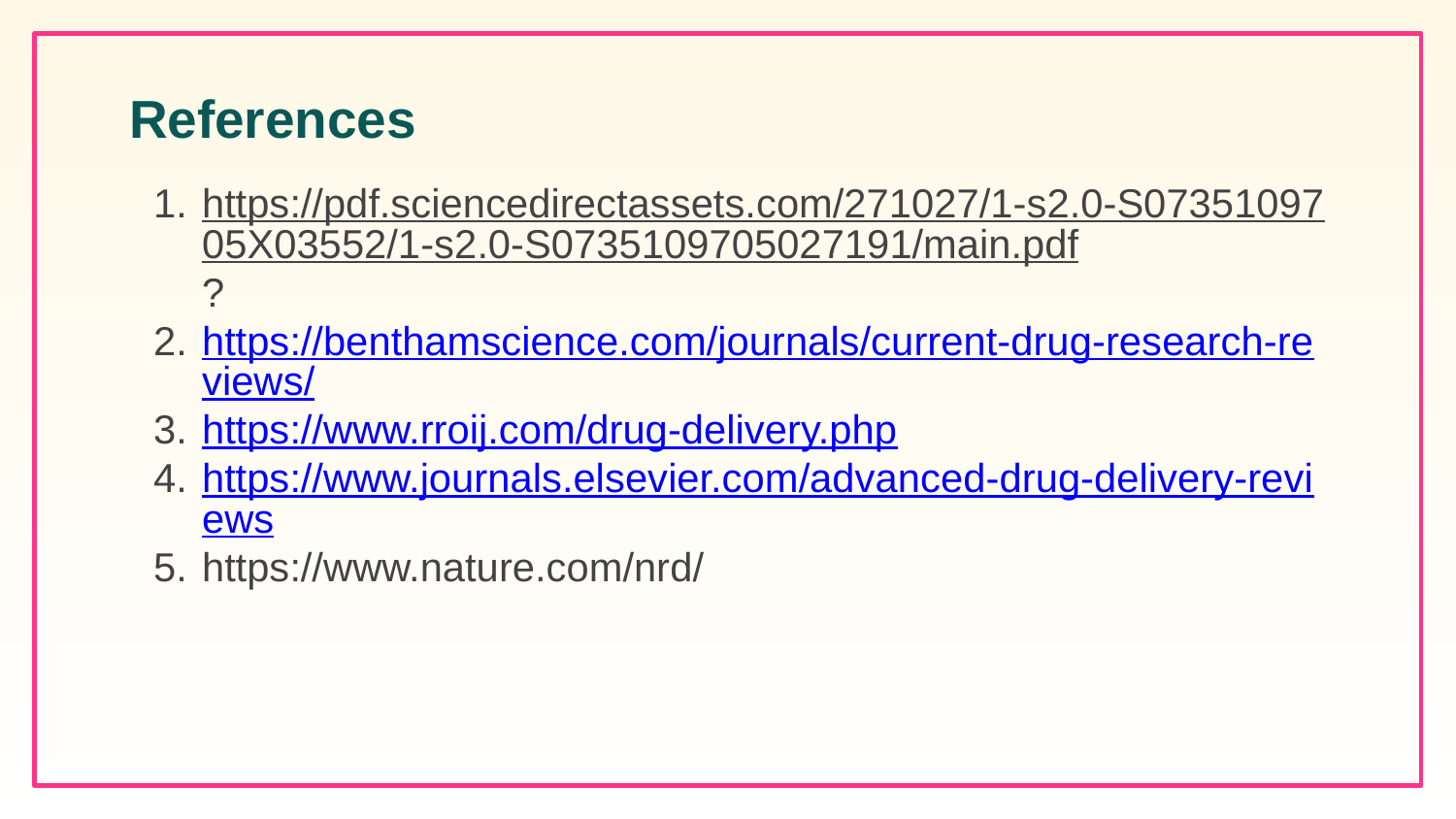

# References
https://pdf.sciencedirectassets.com/271027/1-s2.0-S0735109705X03552/1-s2.0-S0735109705027191/main.pdf?
https://benthamscience.com/journals/current-drug-research-reviews/
https://www.rroij.com/drug-delivery.php
https://www.journals.elsevier.com/advanced-drug-delivery-reviews
https://www.nature.com/nrd/